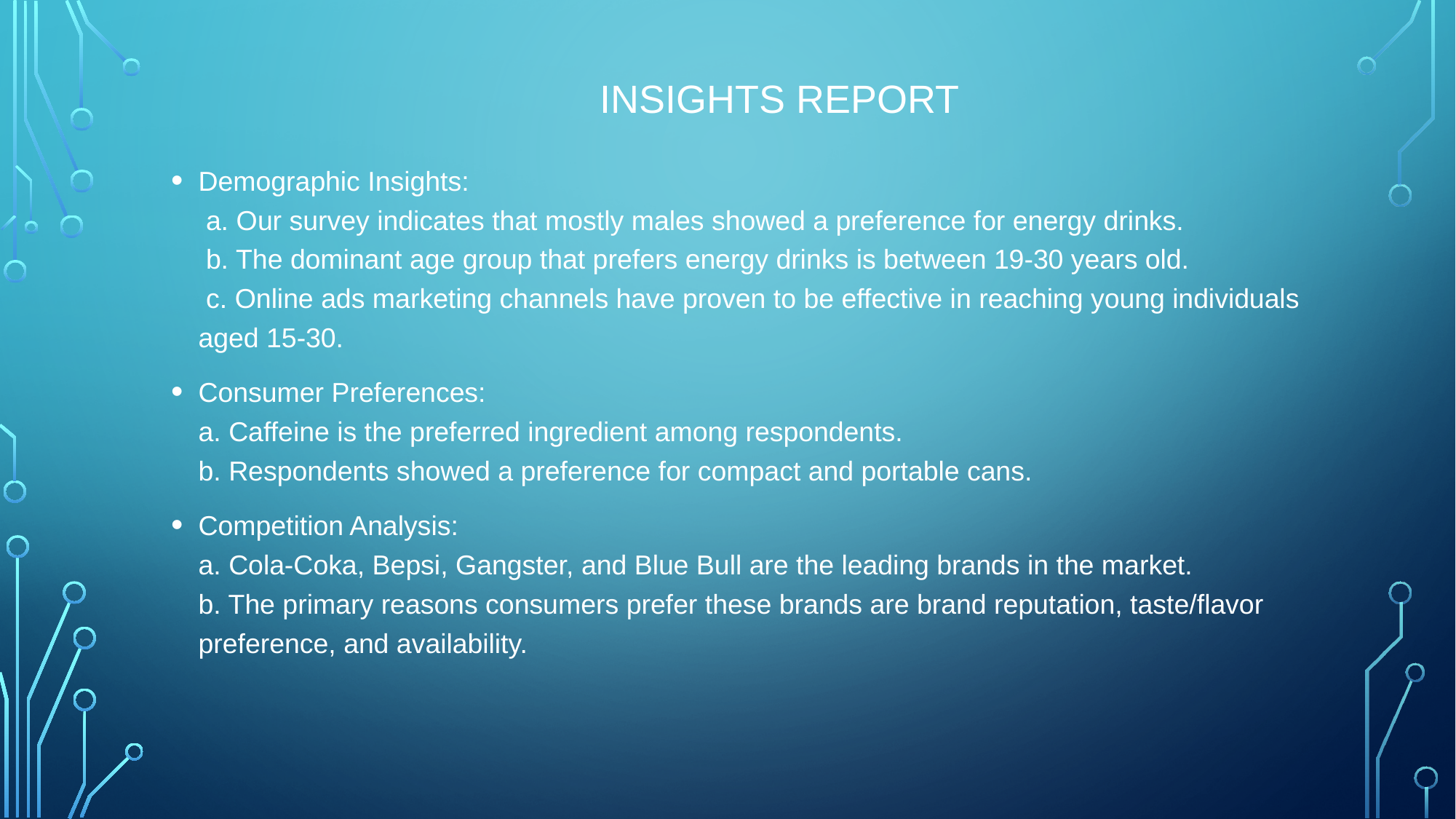

# Insights Report
Demographic Insights:
 a. Our survey indicates that mostly males showed a preference for energy drinks.
 b. The dominant age group that prefers energy drinks is between 19-30 years old.
 c. Online ads marketing channels have proven to be effective in reaching young individuals aged 15-30.
Consumer Preferences:
a. Caffeine is the preferred ingredient among respondents.
b. Respondents showed a preference for compact and portable cans.
Competition Analysis:
a. Cola-Coka, Bepsi, Gangster, and Blue Bull are the leading brands in the market.
b. The primary reasons consumers prefer these brands are brand reputation, taste/flavor preference, and availability.